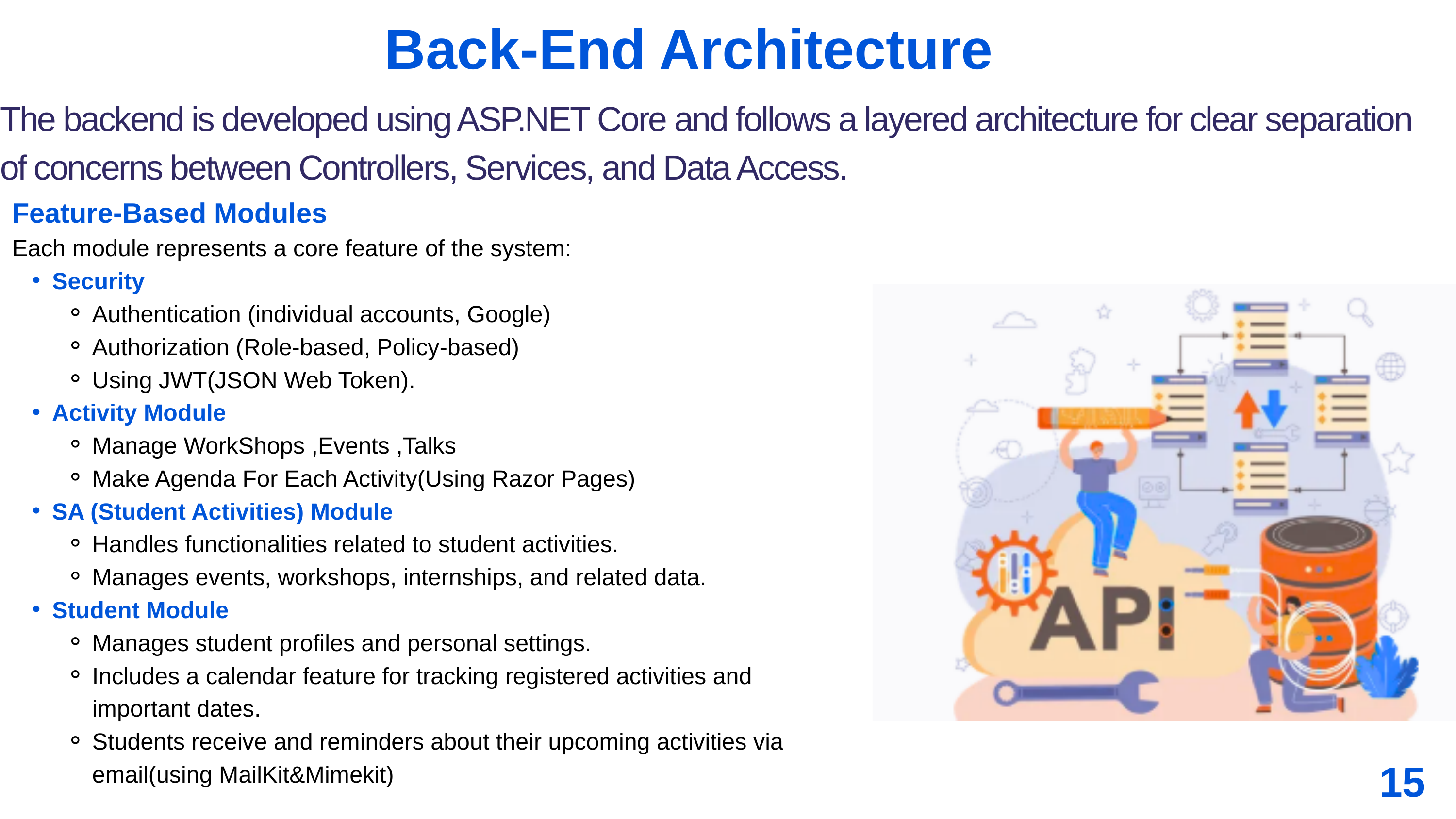

Back-End Architecture
The backend is developed using ASP.NET Core and follows a layered architecture for clear separation of concerns between Controllers, Services, and Data Access.
Feature-Based Modules
Each module represents a core feature of the system:
Security
Authentication (individual accounts, Google)
Authorization (Role-based, Policy-based)
Using JWT(JSON Web Token).
Activity Module
Manage WorkShops ,Events ,Talks
Make Agenda For Each Activity(Using Razor Pages)
SA (Student Activities) Module
Handles functionalities related to student activities.
Manages events, workshops, internships, and related data.
Student Module
Manages student profiles and personal settings.
Includes a calendar feature for tracking registered activities and important dates.
Students receive and reminders about their upcoming activities via email(using MailKit&Mimekit)

15